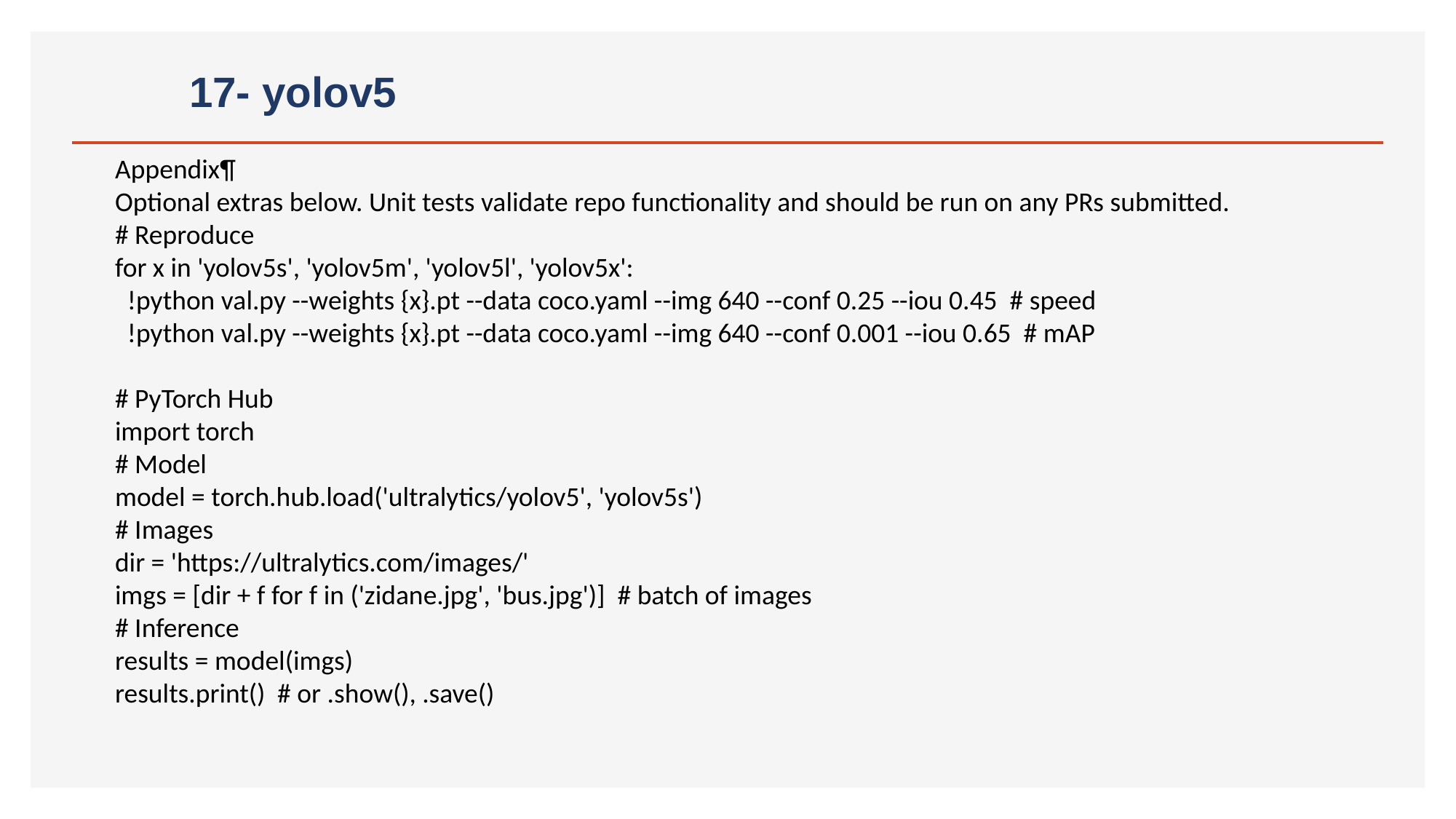

# 17- yolov5
Appendix¶
Optional extras below. Unit tests validate repo functionality and should be run on any PRs submitted.
# Reproduce
for x in 'yolov5s', 'yolov5m', 'yolov5l', 'yolov5x':
  !python val.py --weights {x}.pt --data coco.yaml --img 640 --conf 0.25 --iou 0.45  # speed
  !python val.py --weights {x}.pt --data coco.yaml --img 640 --conf 0.001 --iou 0.65  # mAP

# PyTorch Hub
import torch
# Model
model = torch.hub.load('ultralytics/yolov5', 'yolov5s')
# Images
dir = 'https://ultralytics.com/images/'
imgs = [dir + f for f in ('zidane.jpg', 'bus.jpg')]  # batch of images
# Inference
results = model(imgs)
results.print()  # or .show(), .save()